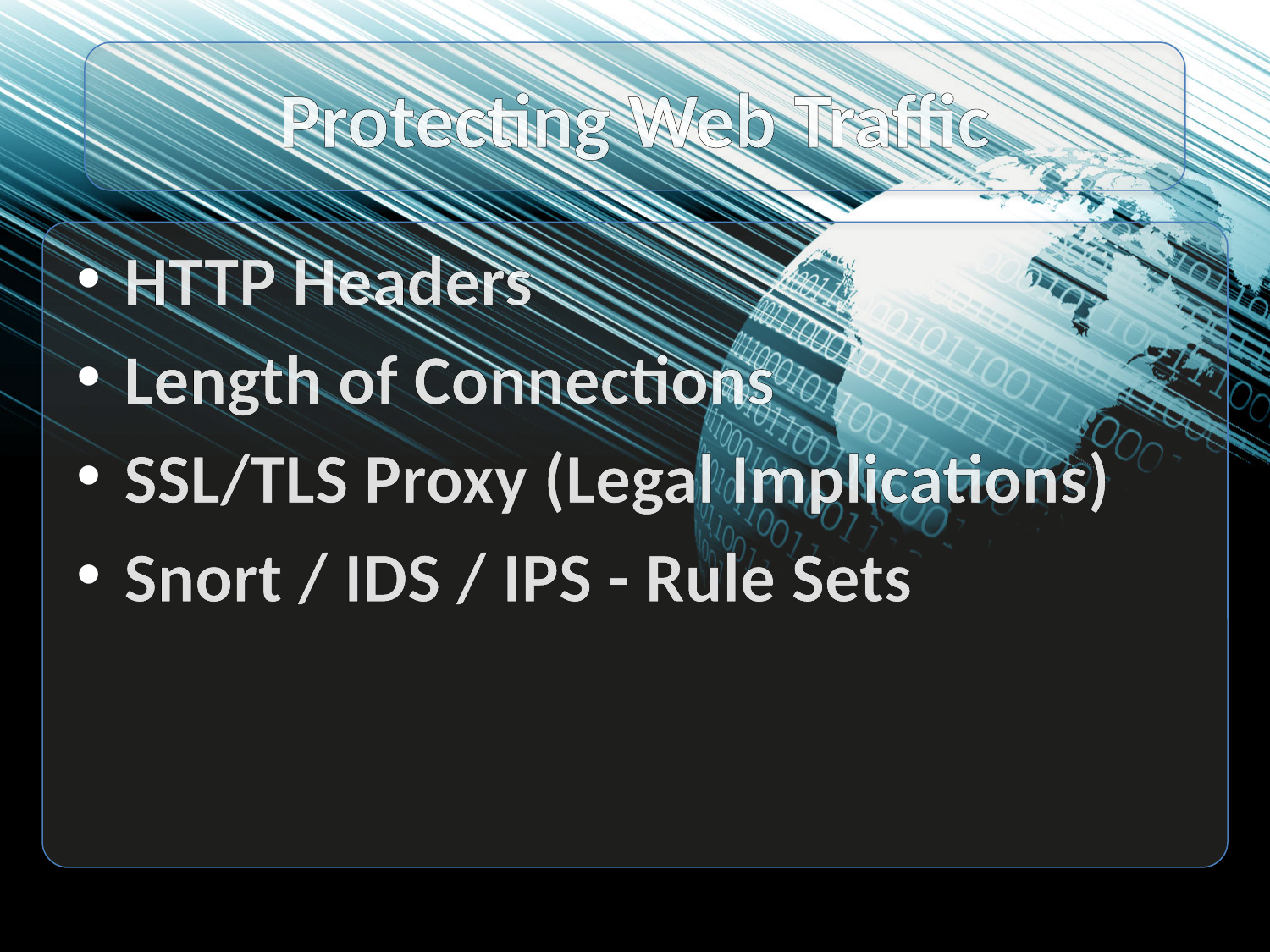

# Protecting Web Traffic
HTTP Headers
Length of Connections
SSL/TLS Proxy (Legal Implications)
Snort / IDS / IPS - Rule Sets